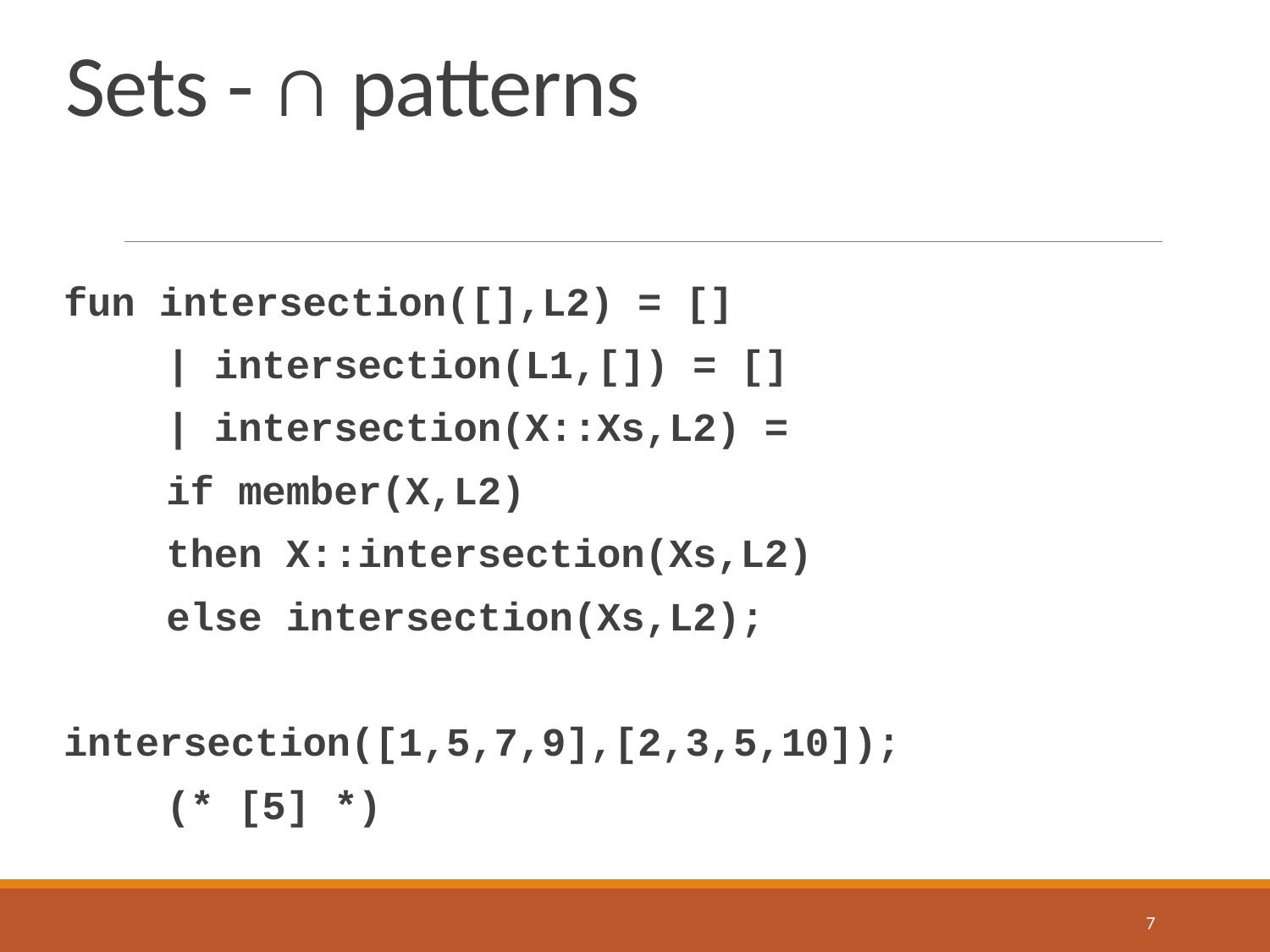

# Sets - ∩ patterns
fun intersection([],L2) = []
	| intersection(L1,[]) = []
	| intersection(X::Xs,L2) =
		if member(X,L2)
		then X::intersection(Xs,L2)
		else intersection(Xs,L2);

intersection([1,5,7,9],[2,3,5,10]);
	(* [5] *)
7